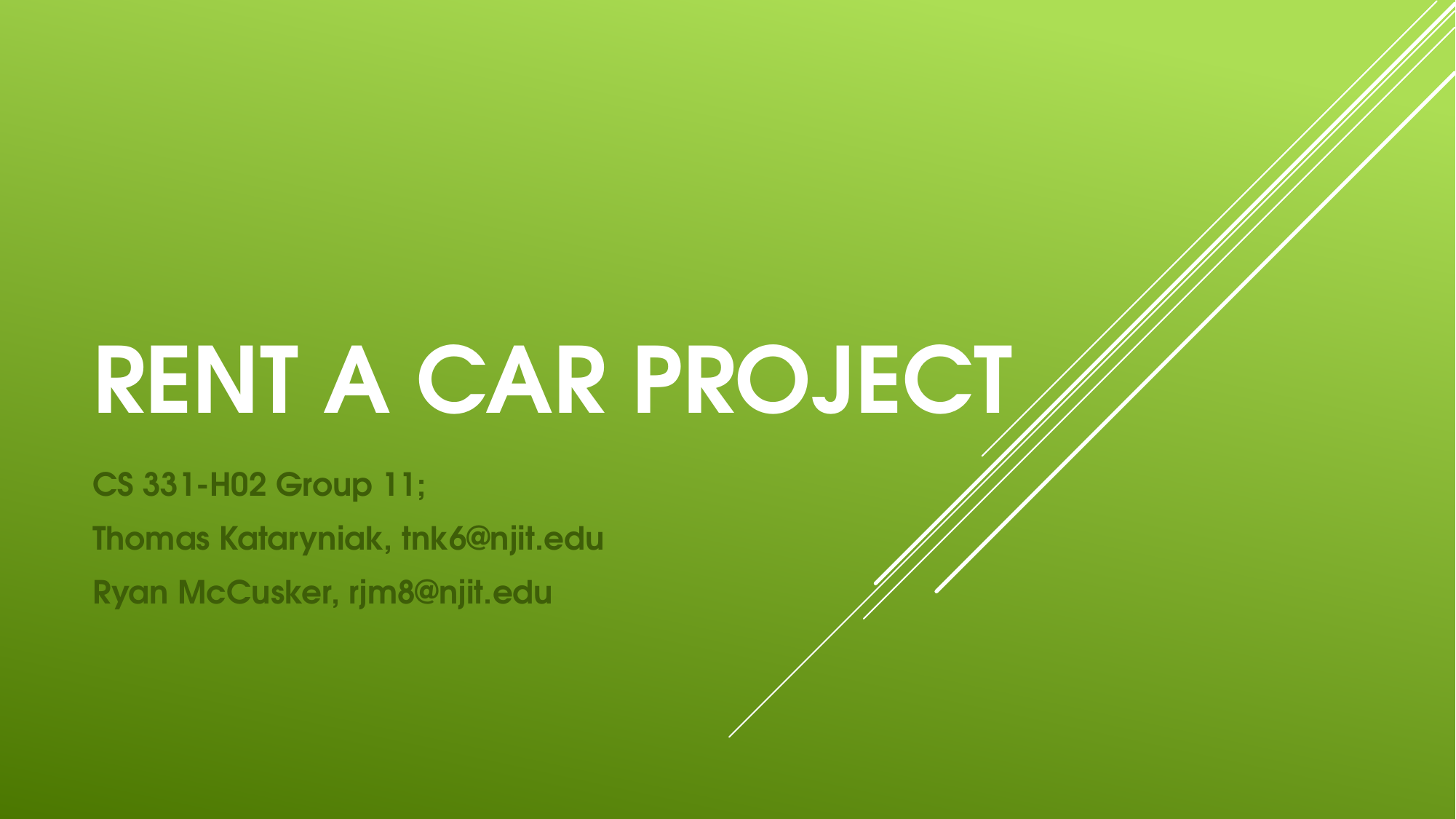

# RENT A CAR PROJECT
CS 331-H02 Group 11;
Thomas Kataryniak, tnk6@njit.edu
Ryan McCusker, rjm8@njit.edu